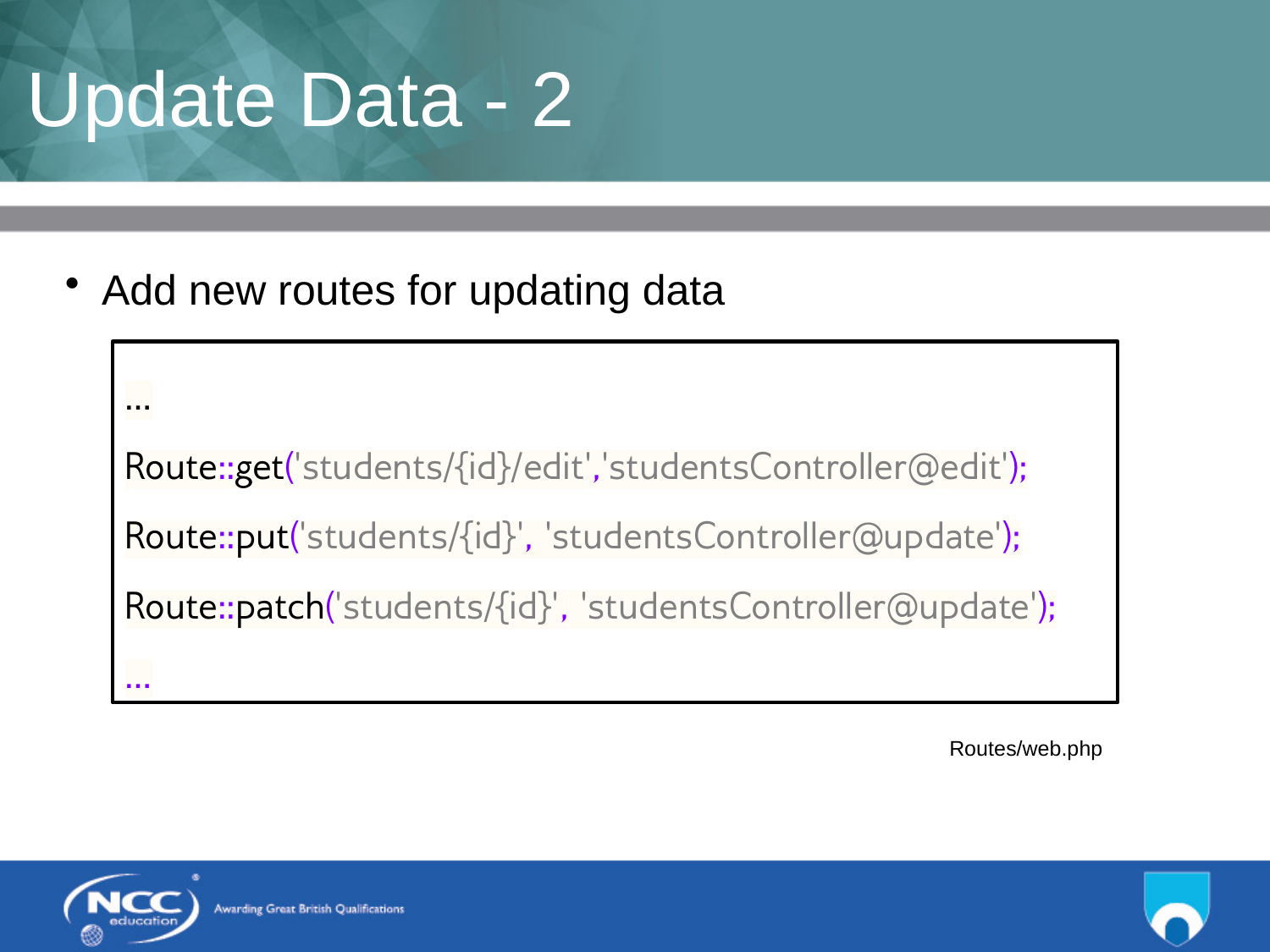

# Update Data - 2
Add new routes for updating data

…
Route::get('students/{id}/edit','studentsController@edit');
Route::put('students/{id}', 'studentsController@update');
Route::patch('students/{id}', 'studentsController@update');
…
Routes/web.php